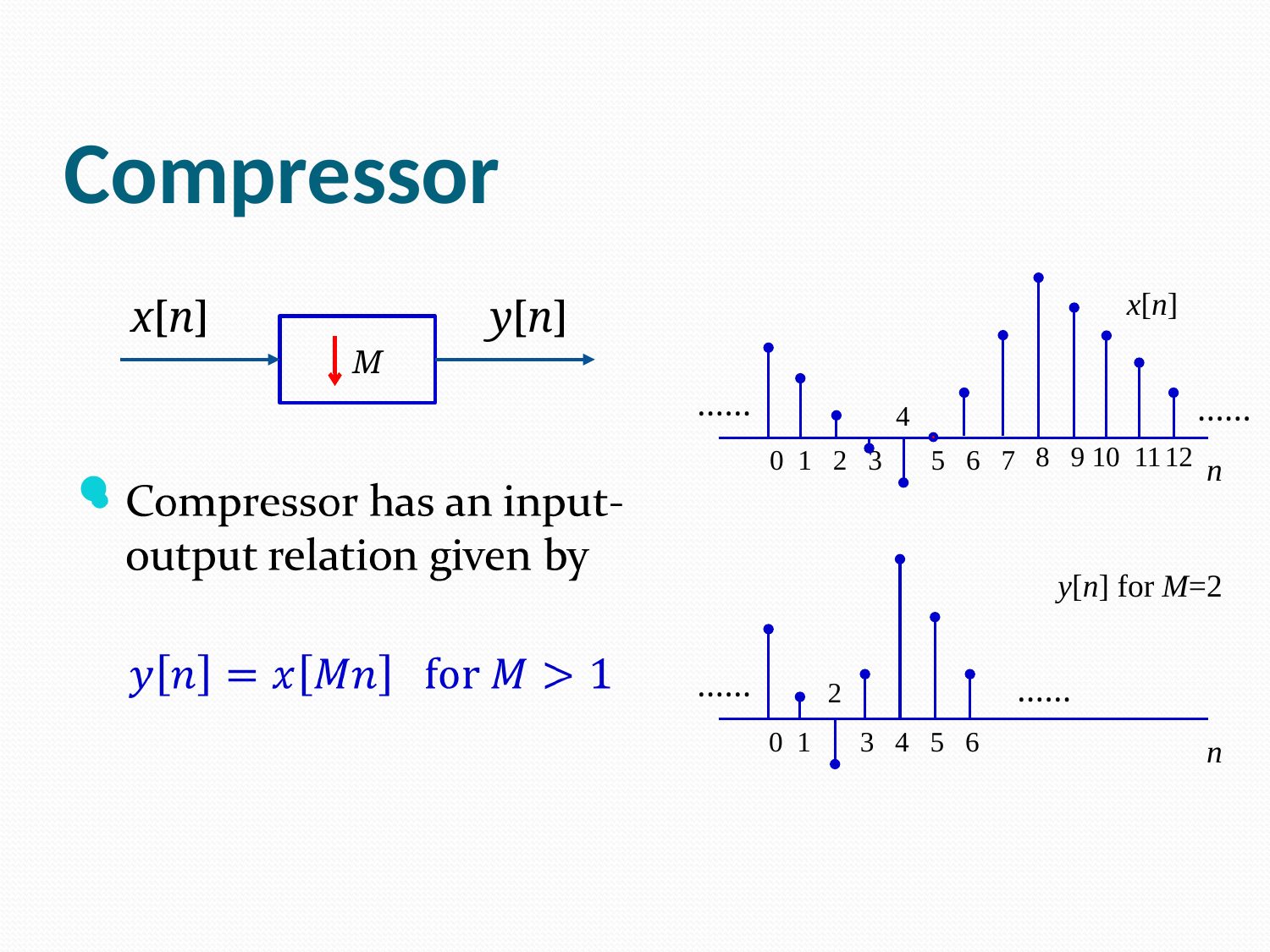

# Compressor
x[n]
……
……
4
8   9 10  11
12
0  1   2   3       5   6   7
n
x[n]
y[n]

M

y[n] for M=2
……
……
2
0  1       3   4   5   6
n
Digital Signal Processing by Yu Yajun @ SUSTech
13